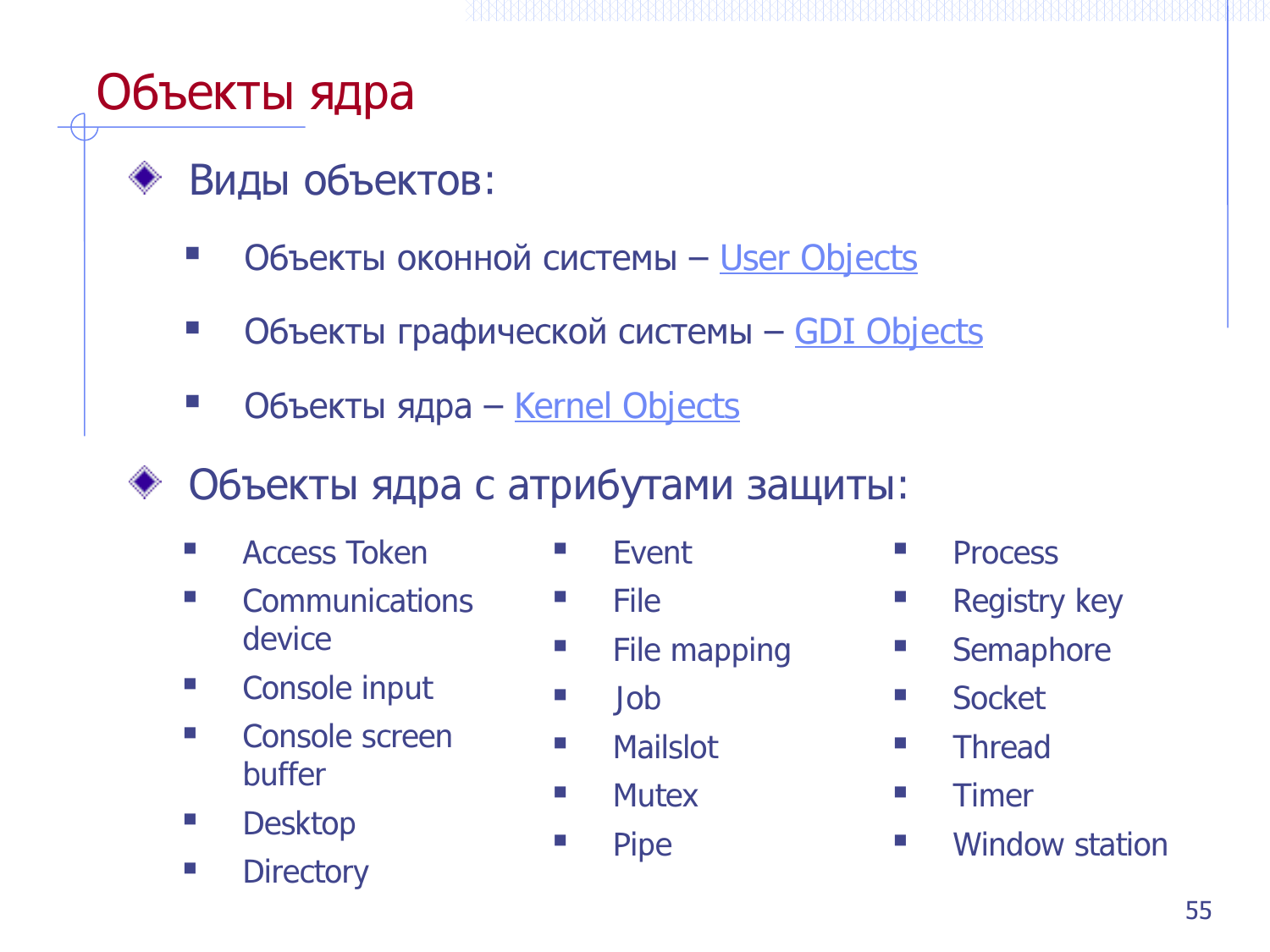

# Объекты ядра
Виды объектов:
Объекты оконной системы – User Objects
Объекты графической системы – GDI Objects
Объекты ядра – Kernel Objects
Объекты ядра с атрибутами защиты:

Access Token
Communications device
Console input
Console screen buffer
Desktop
Directory
Event
File
File mapping
Job
Mailslot
Mutex
Pipe
Process
Registry key
Semaphore
Socket
Thread
Timer
Window station

55